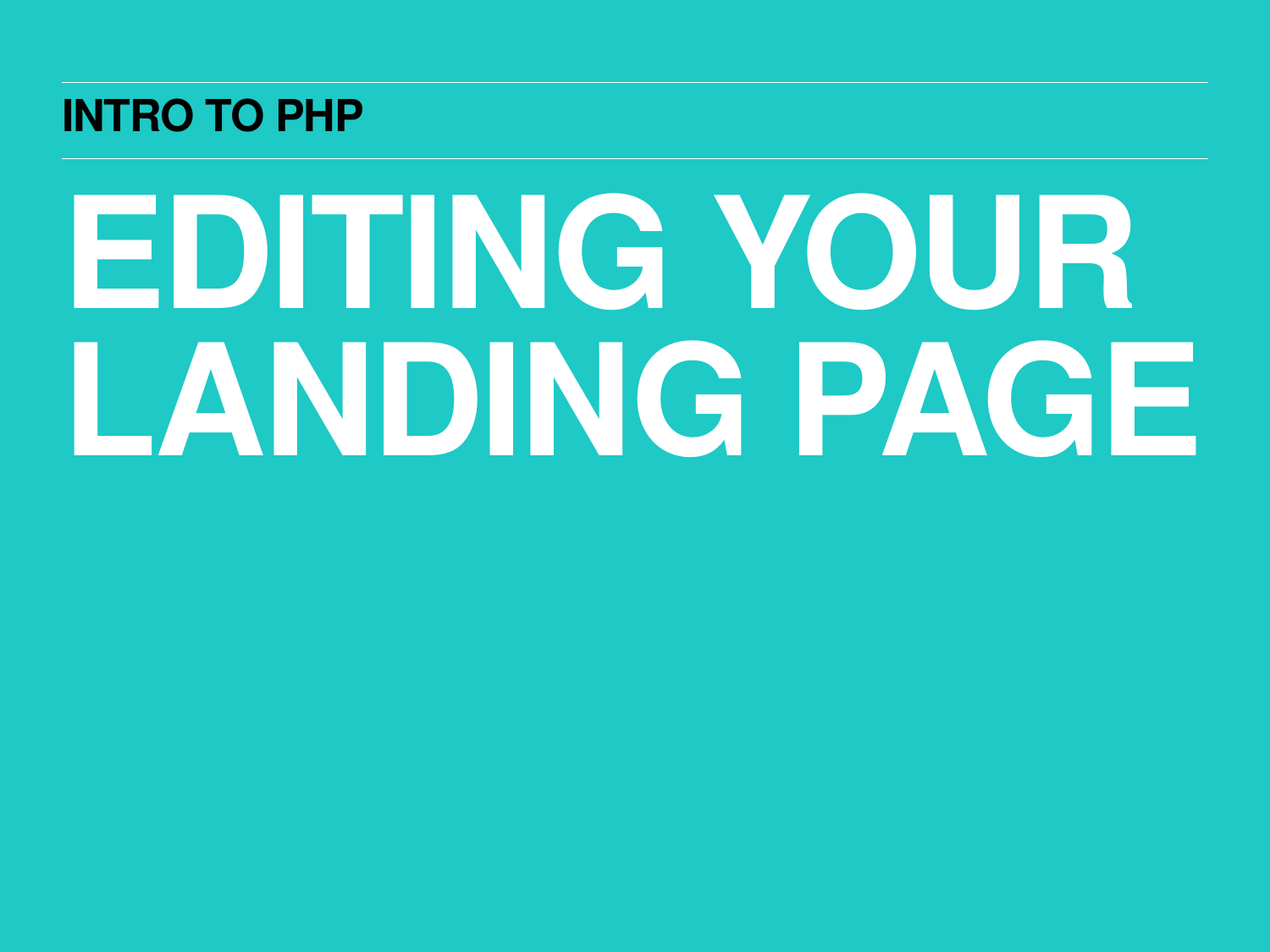

Intro to php
Editing your landing page